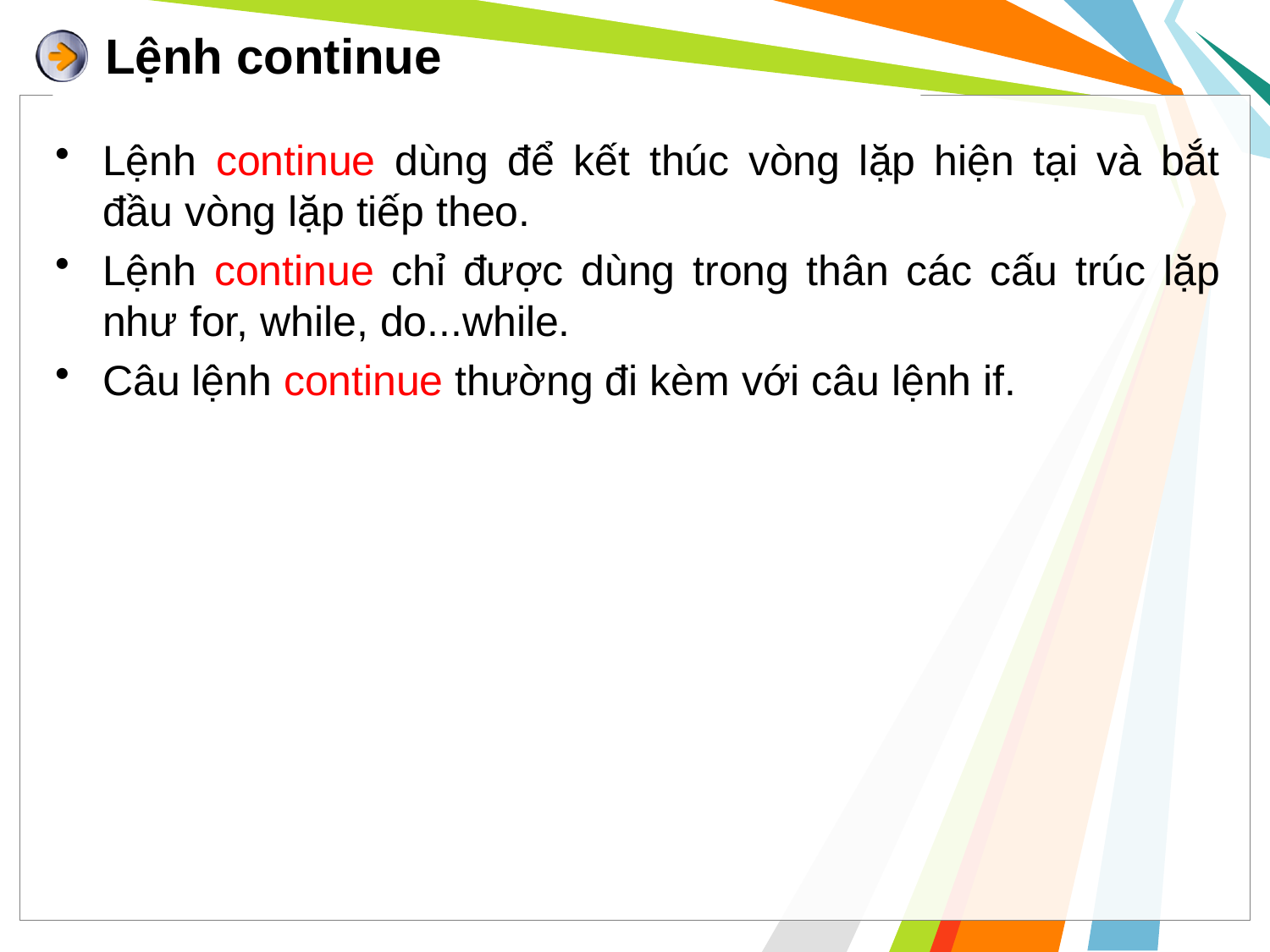

# Lệnh continue
Lệnh continue dùng để kết thúc vòng lặp hiện tại và bắt đầu vòng lặp tiếp theo.
Lệnh continue chỉ được dùng trong thân các cấu trúc lặp như for, while, do...while.
Câu lệnh continue thường đi kèm với câu lệnh if.